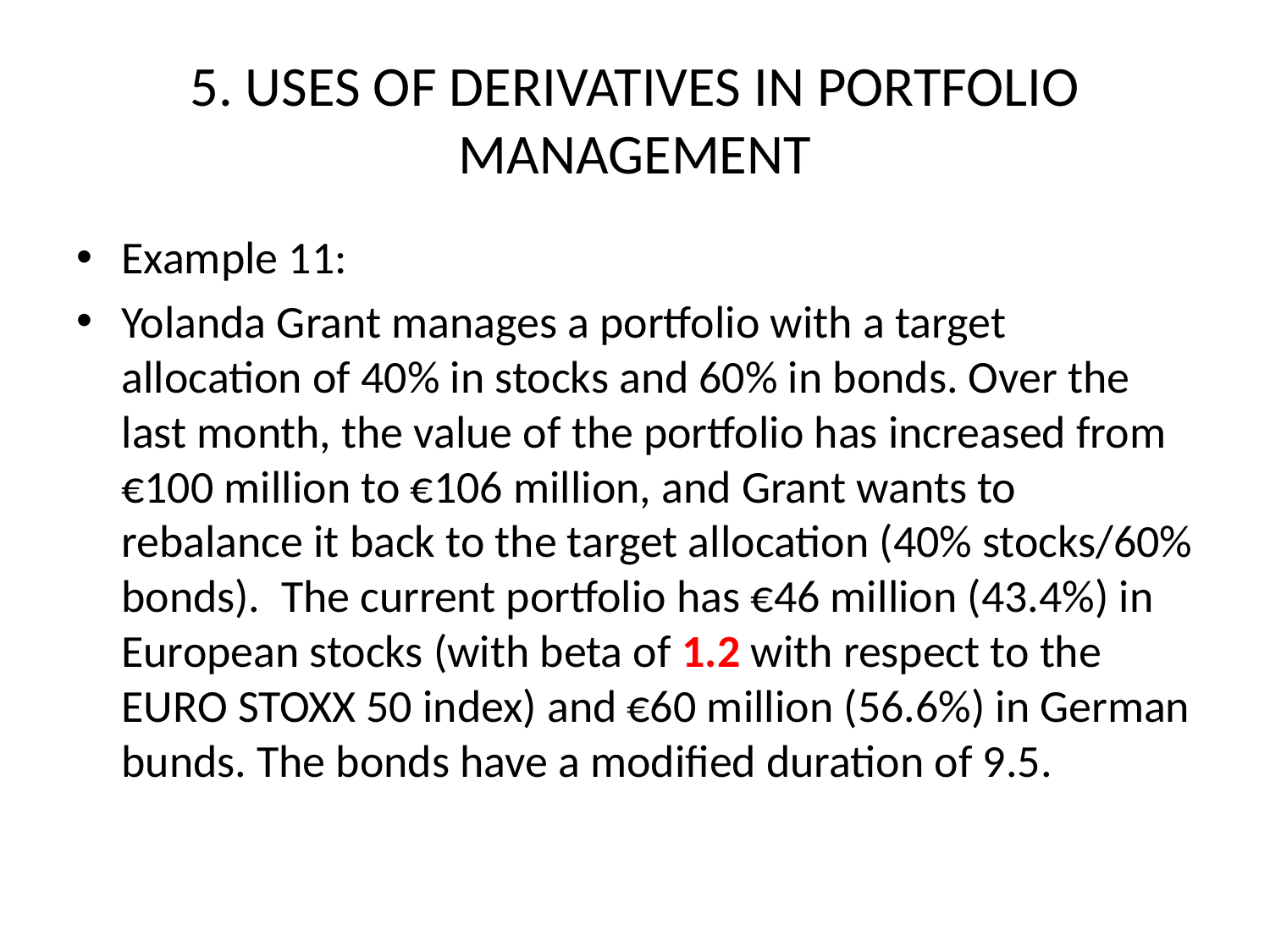

# 5. USES OF DERIVATIVES IN PORTFOLIO MANAGEMENT
Example 11:
Yolanda Grant manages a portfolio with a target allocation of 40% in stocks and 60% in bonds. Over the last month, the value of the portfolio has increased from €100 million to €106 million, and Grant wants to rebalance it back to the target allocation (40% stocks/60% bonds).  The current portfolio has €46 million (43.4%) in European stocks (with beta of 1.2 with respect to the EURO STOXX 50 index) and €60 million (56.6%) in German bunds. The bonds have a modified duration of 9.5.